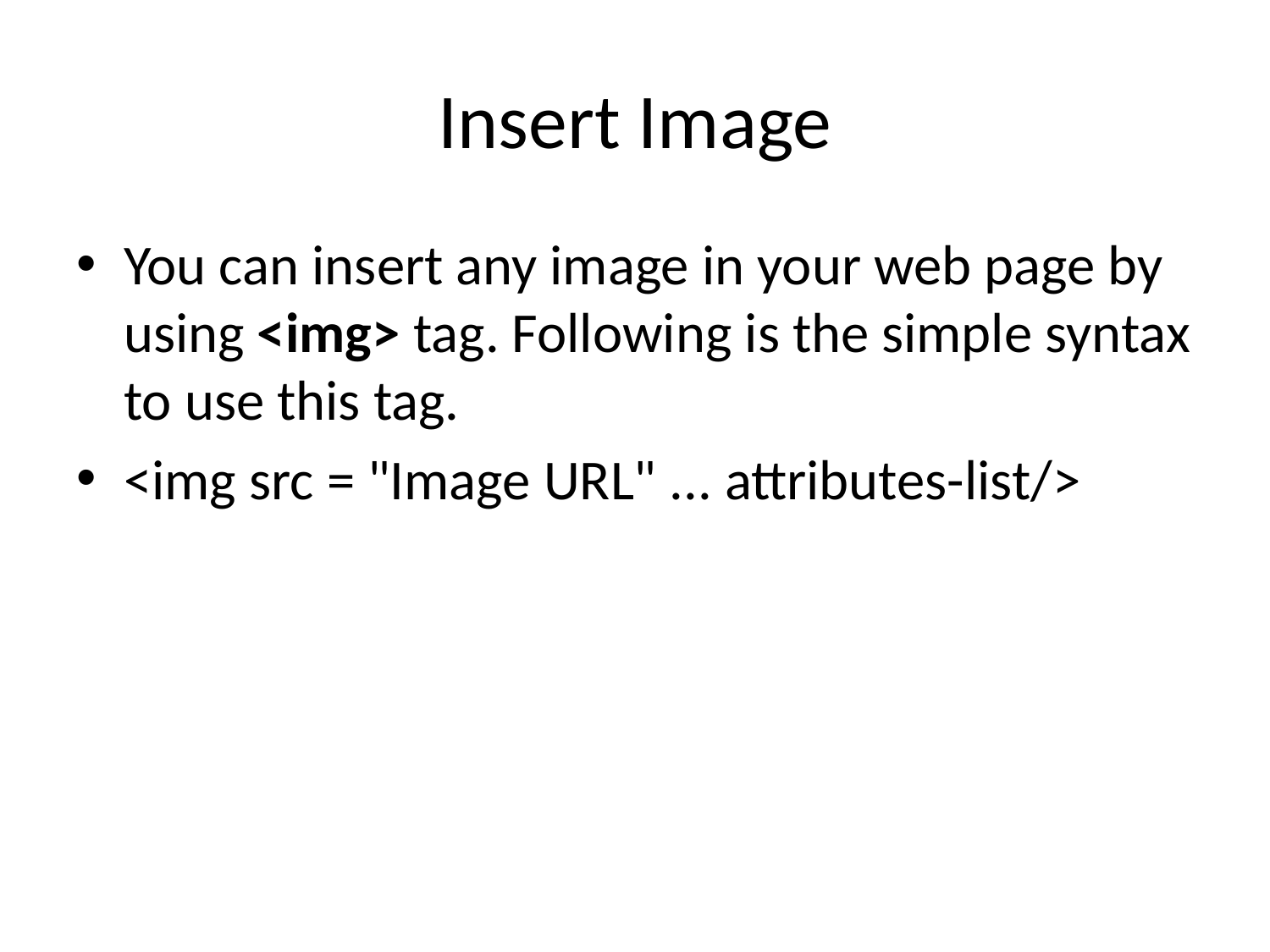

# Insert Image
You can insert any image in your web page by using <img> tag. Following is the simple syntax to use this tag.
<img src = "Image URL" ... attributes-list/>